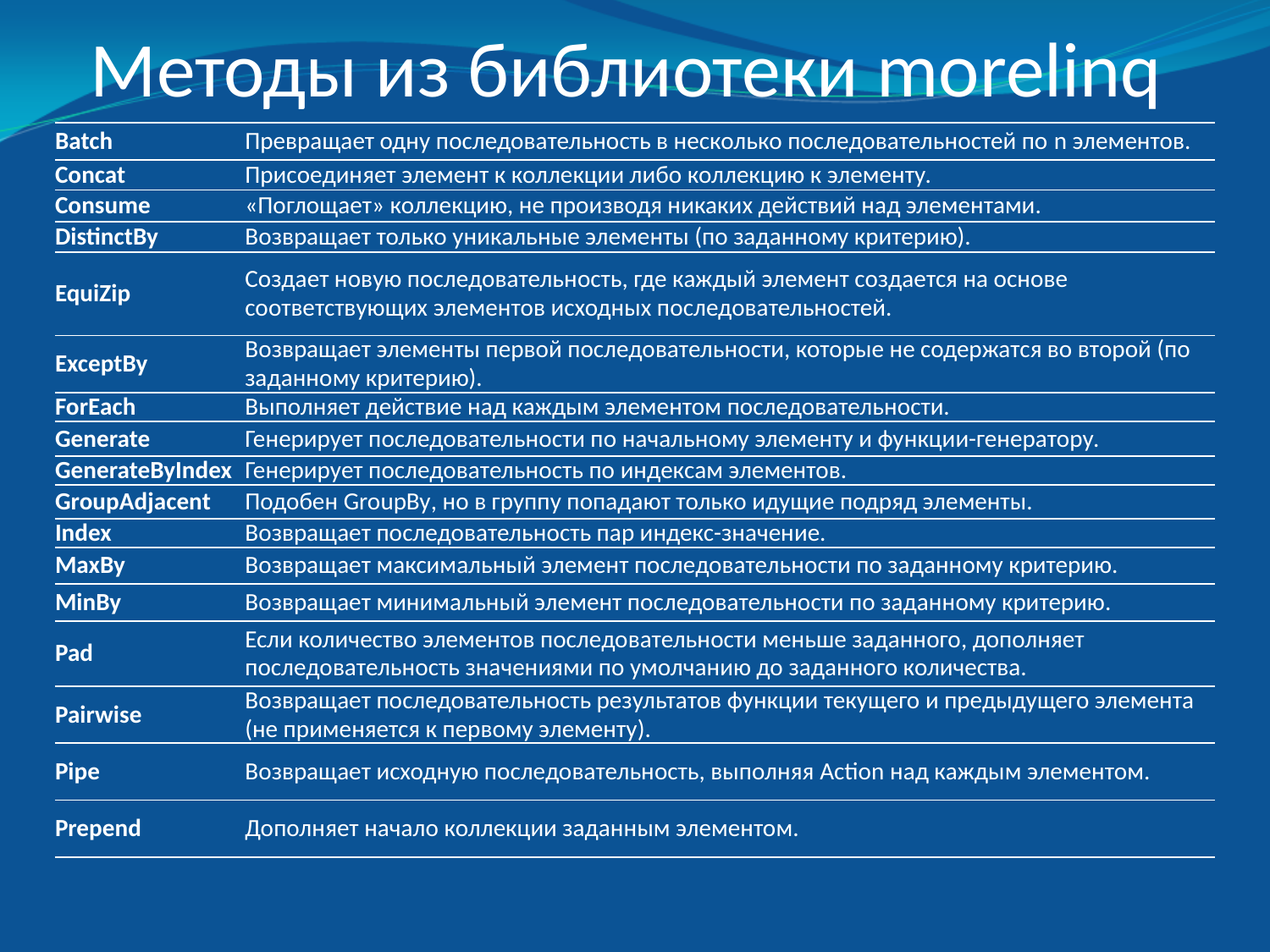

# Методы из библиотеки morelinq
| Batch | Превращает одну последовательность в несколько последовательностей по n элементов. |
| --- | --- |
| Concat | Присоединяет элемент к коллекции либо коллекцию к элементу. |
| Consume | «Поглощает» коллекцию, не производя никаких действий над элементами. |
| DistinctBy | Возвращает только уникальные элементы (по заданному критерию). |
| EquiZip | Создает новую последовательность, где каждый элемент создается на основе соответствующих элементов исходных последовательностей. |
| ExceptBy | Возвращает элементы первой последовательности, которые не содержатся во второй (по заданному критерию). |
| ForEach | Выполняет действие над каждым элементом последовательности. |
| Generate | Генерирует последовательности по начальному элементу и функции-генератору. |
| GenerateByIndex | Генерирует последовательность по индексам элементов. |
| GroupAdjacent | Подобен GroupBy, но в группу попадают только идущие подряд элементы. |
| Index | Возвращает последовательность пар индекс-значение. |
| MaxBy | Возвращает максимальный элемент последовательности по заданному критерию. |
| MinBy | Возвращает минимальный элемент последовательности по заданному критерию. |
| Pad | Если количество элементов последовательности меньше заданного, дополняет последовательность значениями по умолчанию до заданного количества. |
| Pairwise | Возвращает последовательность результатов функции текущего и предыдущего элемента (не применяется к первому элементу). |
| Pipe | Возвращает исходную последовательность, выполняя Action над каждым элементом. |
| Prepend | Дополняет начало коллекции заданным элементом. |